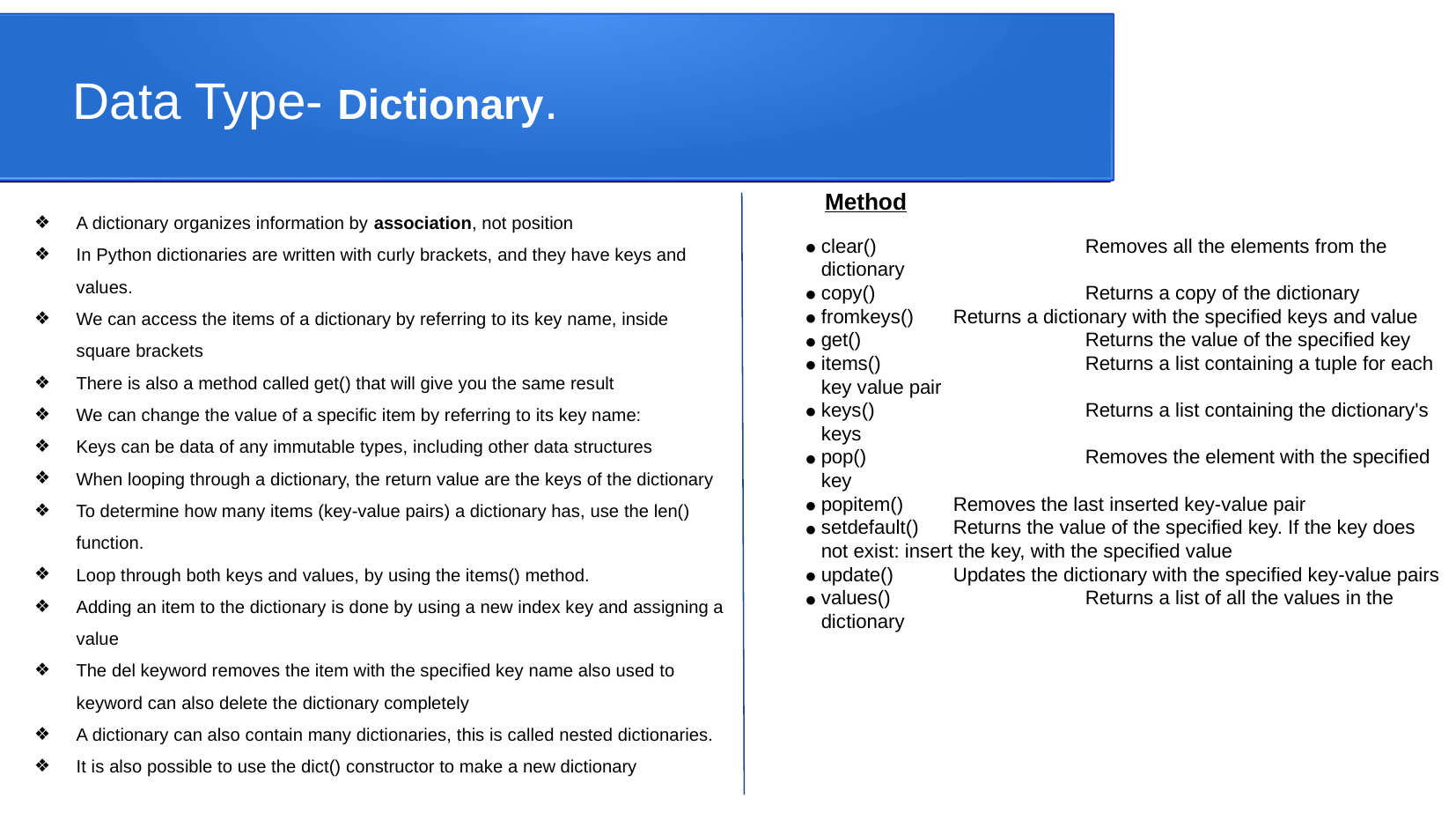

Data Type- Dictionary.
Method

clear()		Removes all the elements from the dictionary
copy()		Returns a copy of the dictionary
fromkeys()	Returns a dictionary with the specified keys and value
get()		Returns the value of the specified key
items()		Returns a list containing a tuple for each key value pair
keys()		Returns a list containing the dictionary's keys
pop()		Removes the element with the specified key
popitem()	Removes the last inserted key-value pair
setdefault()	Returns the value of the specified key. If the key does not exist: insert the key, with the specified value
update()	Updates the dictionary with the specified key-value pairs
values()		Returns a list of all the values in the dictionary

A dictionary organizes information by association, not position
In Python dictionaries are written with curly brackets, and they have keys and values.
We can access the items of a dictionary by referring to its key name, inside square brackets
There is also a method called get() that will give you the same result
We can change the value of a specific item by referring to its key name:
Keys can be data of any immutable types, including other data structures
When looping through a dictionary, the return value are the keys of the dictionary
To determine how many items (key-value pairs) a dictionary has, use the len() function.
Loop through both keys and values, by using the items() method.
Adding an item to the dictionary is done by using a new index key and assigning a value
The del keyword removes the item with the specified key name also used to  keyword can also delete the dictionary completely
A dictionary can also contain many dictionaries, this is called nested dictionaries.
It is also possible to use the dict() constructor to make a new dictionary